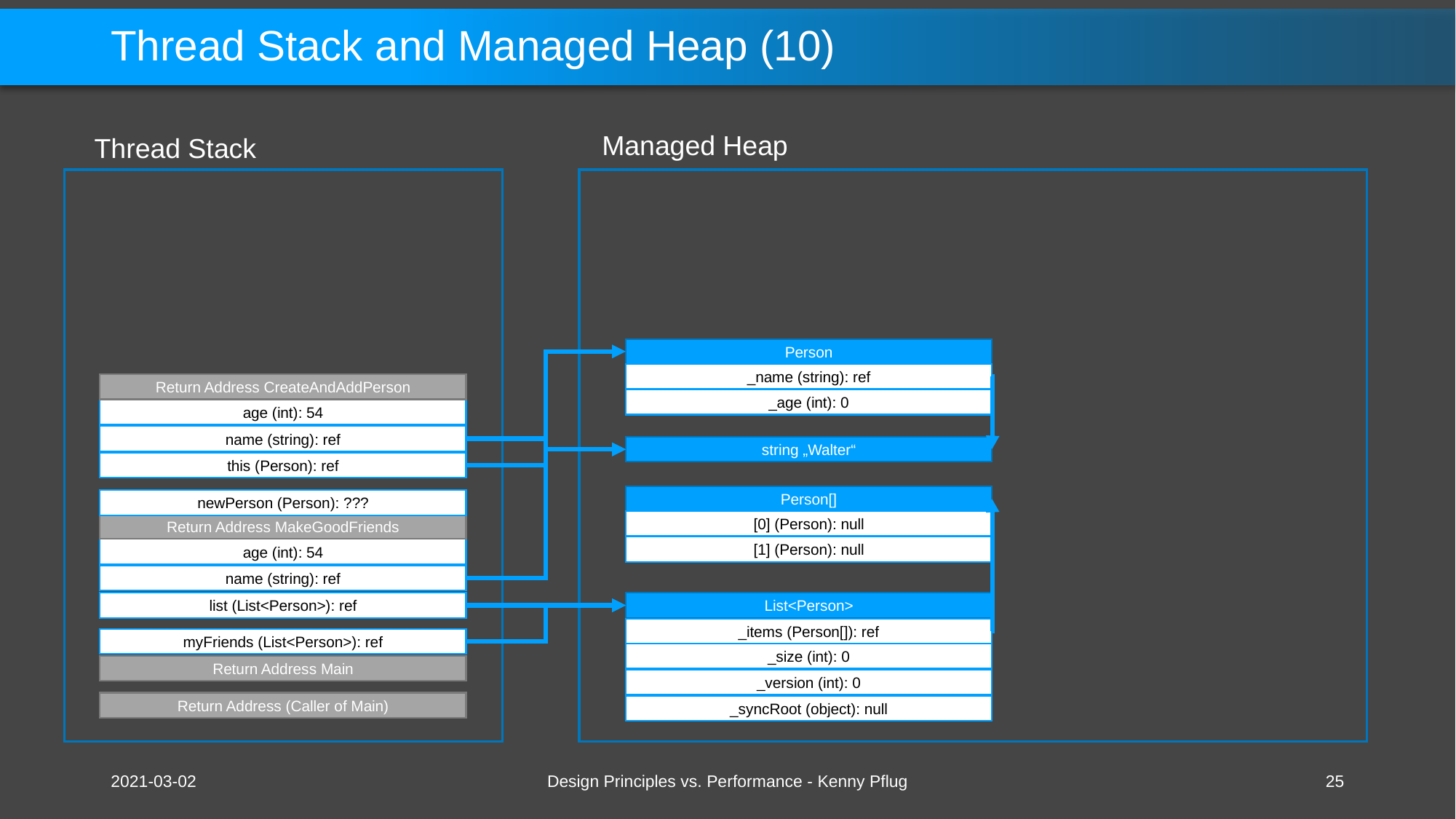

# Thread Stack and Managed Heap (10)
Managed Heap
Thread Stack

Person
_name (string): ref
Return Address CreateAndAddPerson
_age (int): 0
age (int): 54
name (string): ref
string „Walter“
this (Person): ref
Person[]
newPerson (Person): ???
[0] (Person): null
Return Address MakeGoodFriends
[1] (Person): null
age (int): 54
name (string): ref
list (List<Person>): ref
List<Person>
_items (Person[]): ref
myFriends (List<Person>): ref
_size (int): 0
Return Address Main
_version (int): 0
Return Address (Caller of Main)
_syncRoot (object): null
2021-03-02
Design Principles vs. Performance - Kenny Pflug
25